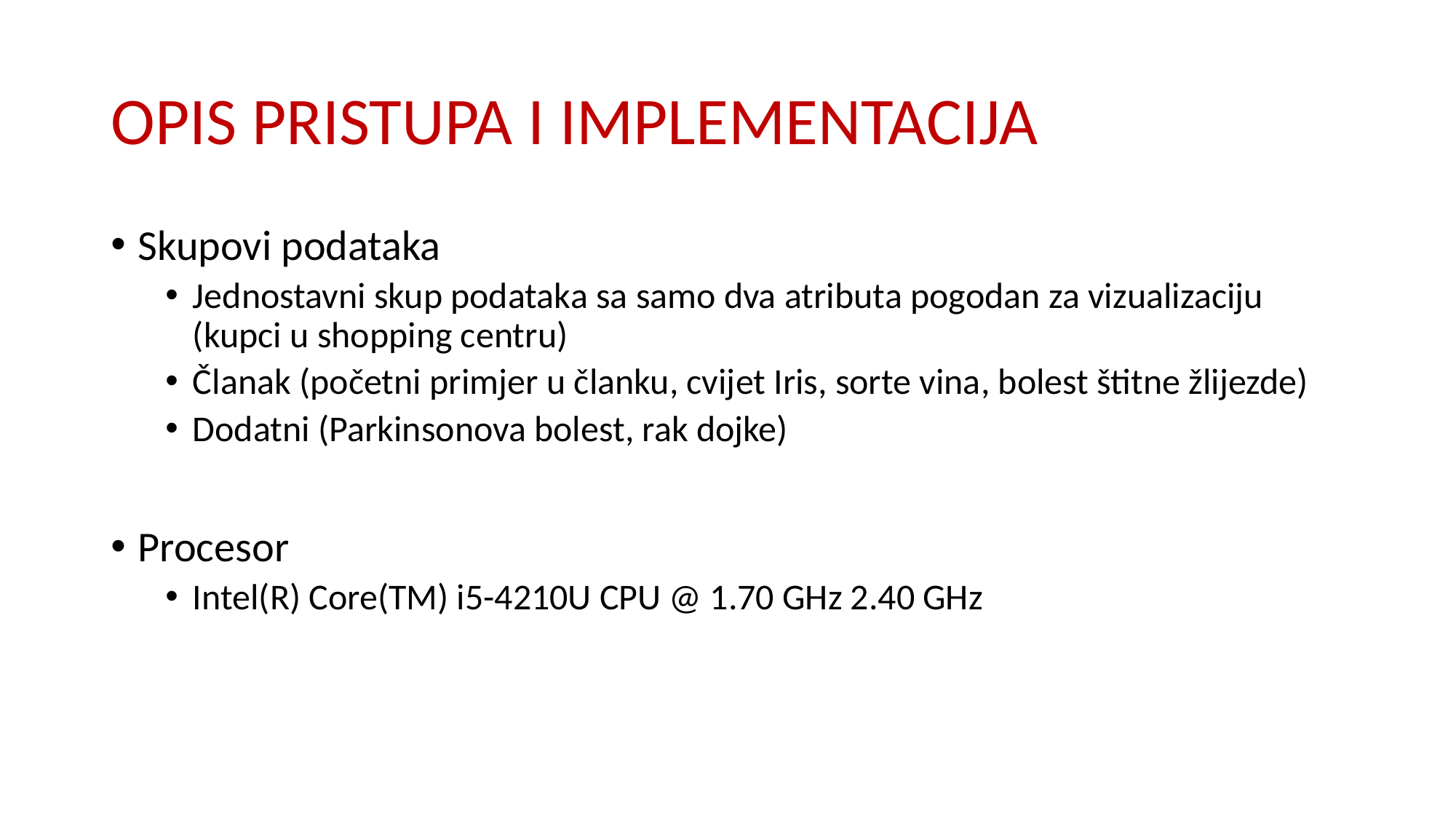

# OPIS PRISTUPA I IMPLEMENTACIJA
Skupovi podataka
Jednostavni skup podataka sa samo dva atributa pogodan za vizualizaciju (kupci u shopping centru)
Članak (početni primjer u članku, cvijet Iris, sorte vina, bolest štitne žlijezde)
Dodatni (Parkinsonova bolest, rak dojke)

Procesor
Intel(R) Core(TM) i5-4210U CPU @ 1.70 GHz 2.40 GHz